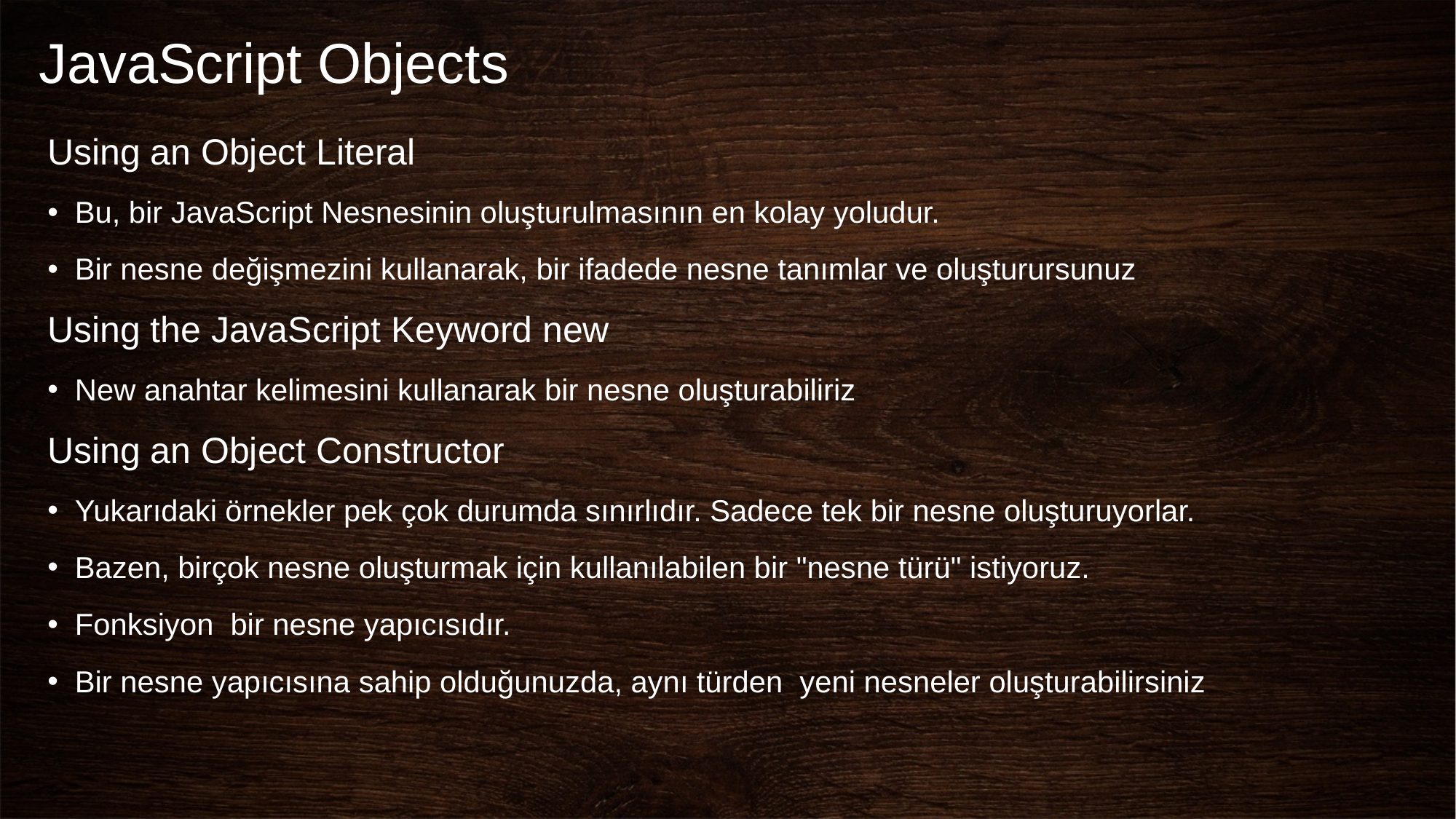

# JavaScript Objects
Using an Object Literal
Bu, bir JavaScript Nesnesinin oluşturulmasının en kolay yoludur.
Bir nesne değişmezini kullanarak, bir ifadede nesne tanımlar ve oluşturursunuz
Using the JavaScript Keyword new
New anahtar kelimesini kullanarak bir nesne oluşturabiliriz
Using an Object Constructor
Yukarıdaki örnekler pek çok durumda sınırlıdır. Sadece tek bir nesne oluşturuyorlar.
Bazen, birçok nesne oluşturmak için kullanılabilen bir "nesne türü" istiyoruz.
Fonksiyon  bir nesne yapıcısıdır.
Bir nesne yapıcısına sahip olduğunuzda, aynı türden  yeni nesneler oluşturabilirsiniz